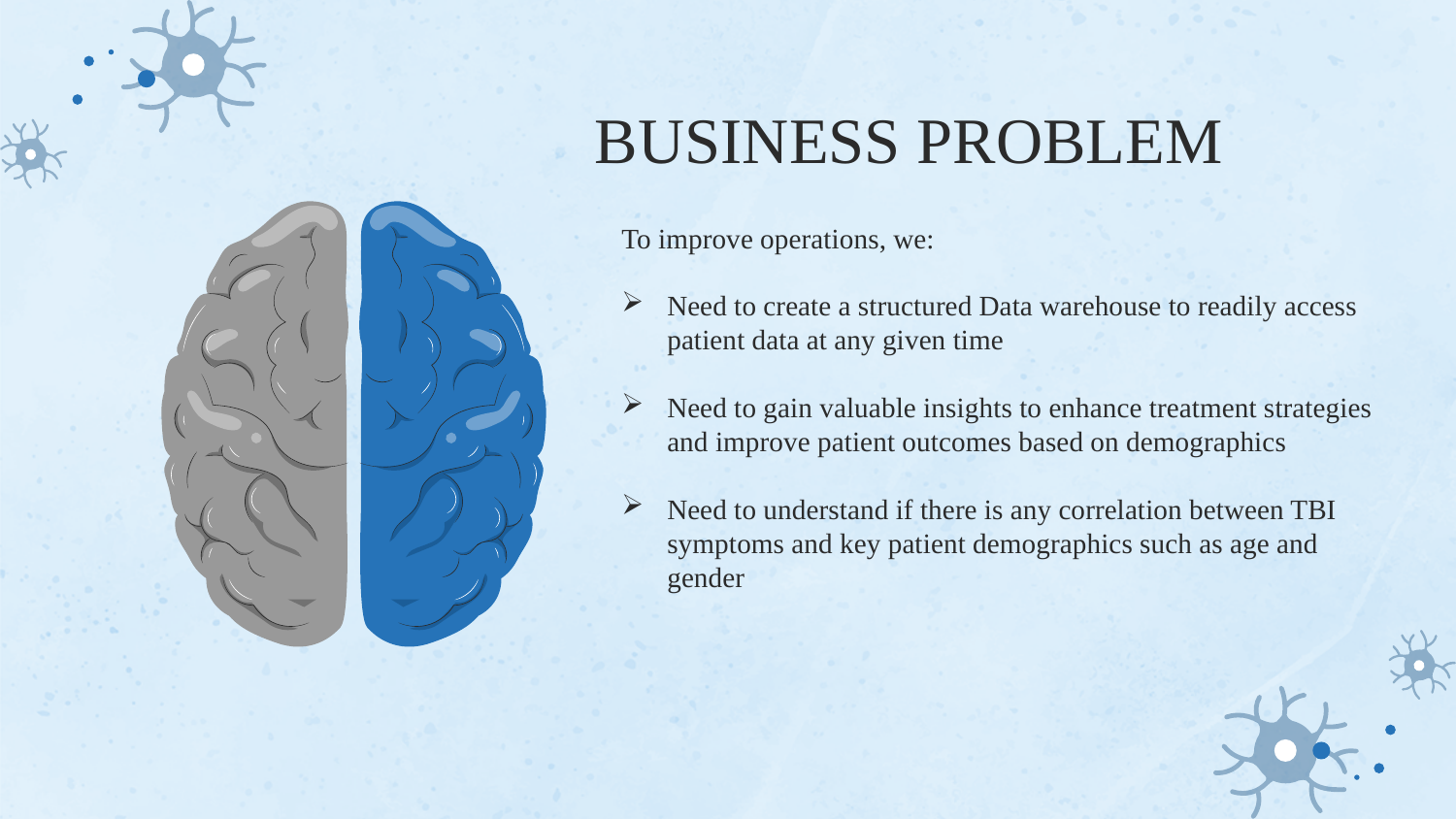

# BUSINESS PROBLEM

To improve operations, we:

Need to create a structured Data warehouse to readily access patient data at any given time

Need to gain valuable insights to enhance treatment strategies and improve patient outcomes based on demographics

Need to understand if there is any correlation between TBI symptoms and key patient demographics such as age and gender